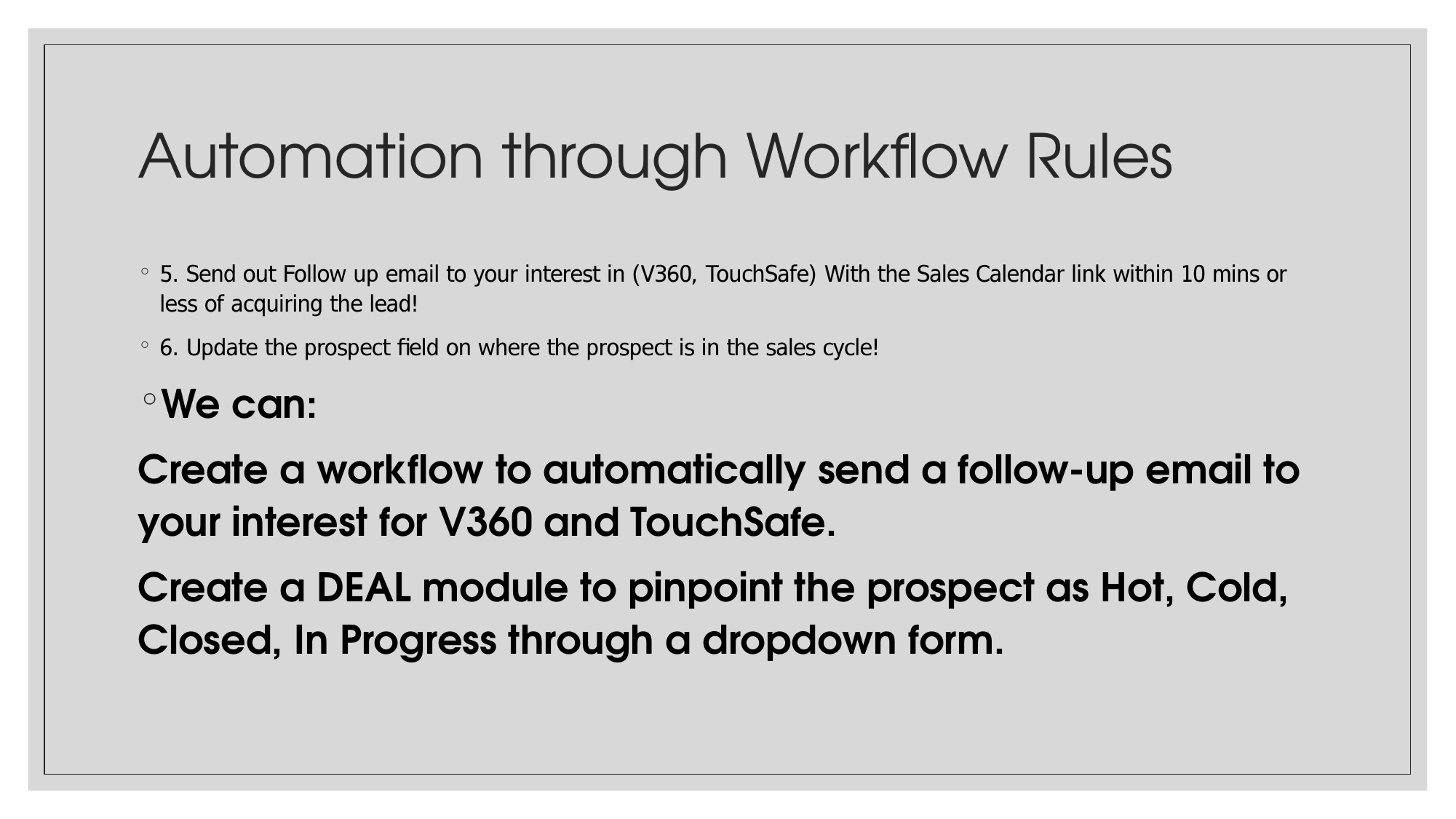

# Automation through Workflow Rules
5. Send out Follow up email to your interest in (V360, TouchSafe) With the Sales Calendar link within 10 mins or less of acquiring the lead!
6. Update the prospect field on where the prospect is in the sales cycle!
We can:
Create a workflow to automatically send a follow-up email to your interest for V360 and TouchSafe.
Create a DEAL module to pinpoint the prospect as Hot, Cold, Closed, In Progress through a dropdown form.